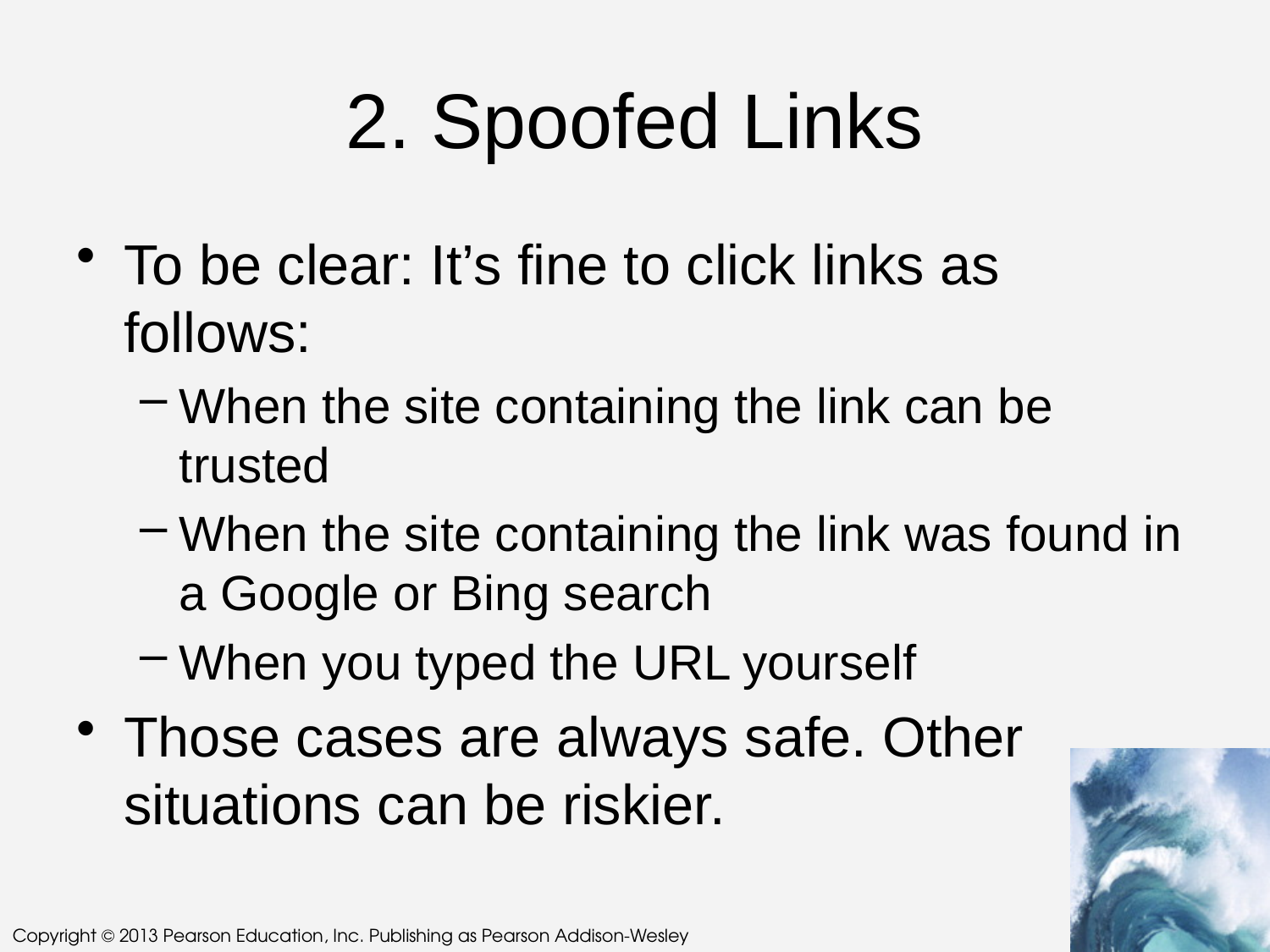

# 2. Spoofed Links
To be clear: It’s fine to click links as follows:
When the site containing the link can be trusted
When the site containing the link was found in a Google or Bing search
When you typed the URL yourself
Those cases are always safe. Other situations can be riskier.